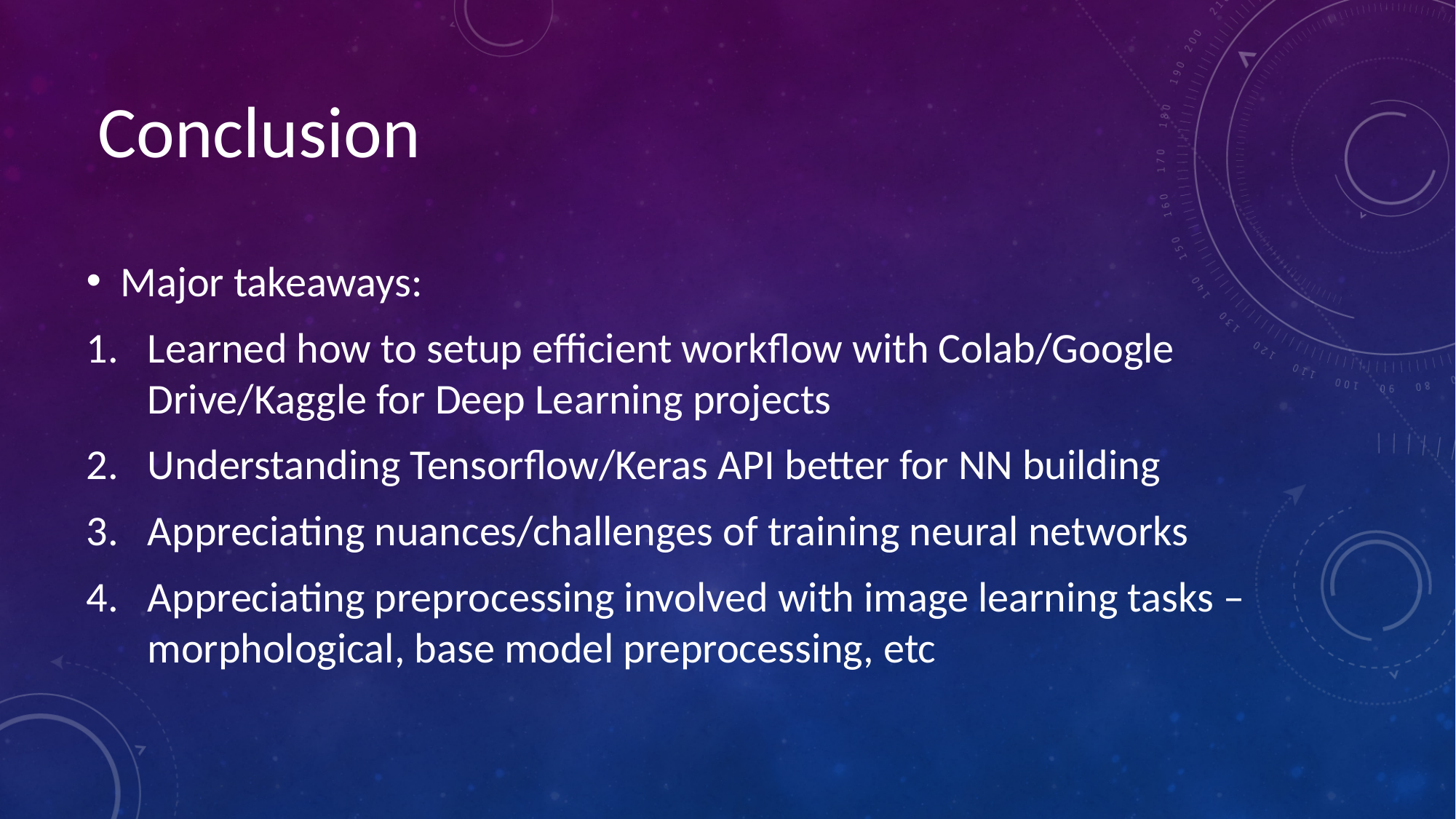

Conclusion
Major takeaways:
Learned how to setup efficient workflow with Colab/Google Drive/Kaggle for Deep Learning projects
Understanding Tensorflow/Keras API better for NN building
Appreciating nuances/challenges of training neural networks
Appreciating preprocessing involved with image learning tasks – morphological, base model preprocessing, etc